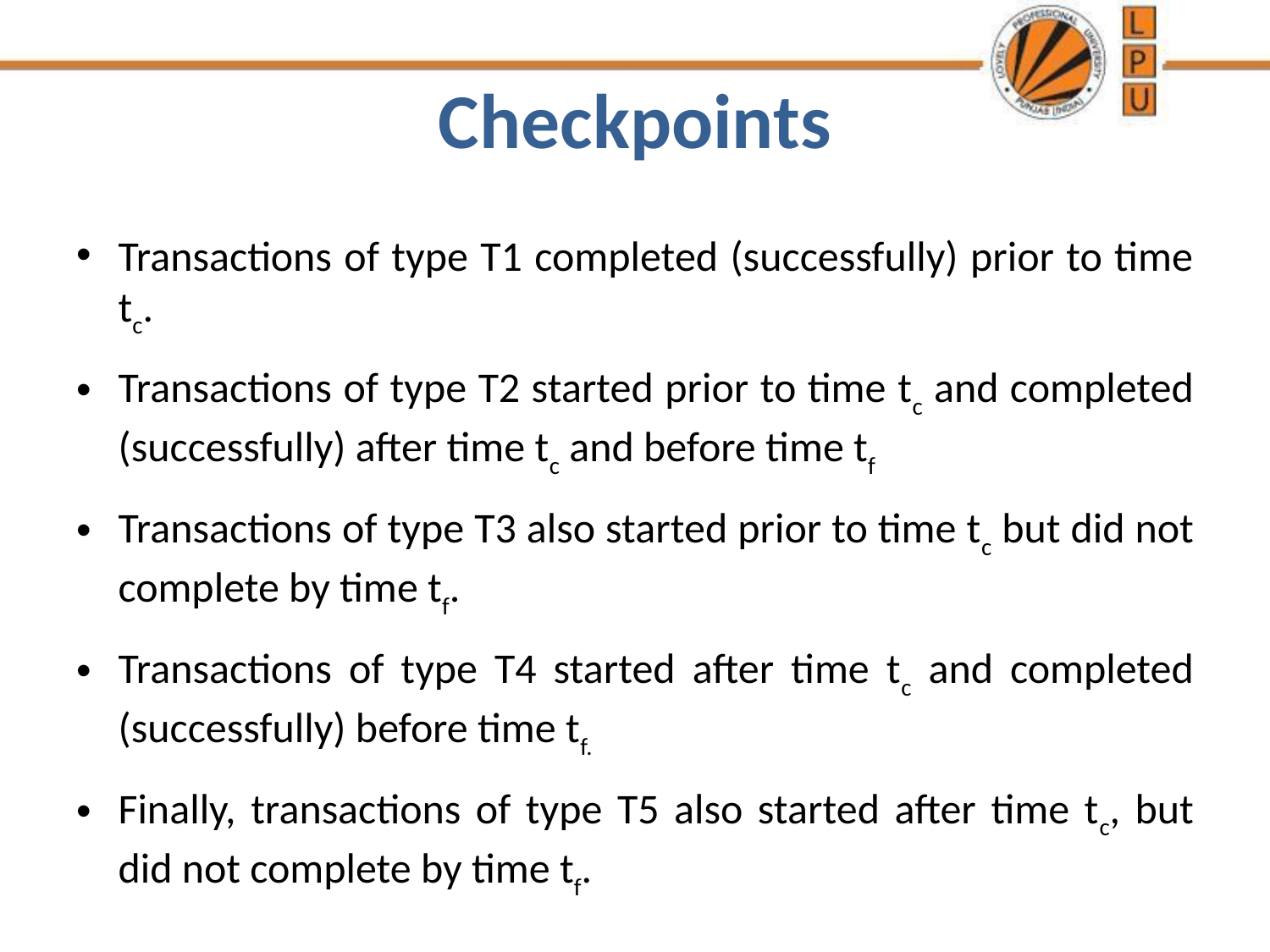

# Checkpoints
Transactions of type T1 completed (successfully) prior to time tc.
Transactions of type T2 started prior to time tc and completed (successfully) after time tc and before time tf
Transactions of type T3 also started prior to time tc but did not complete by time tf.
Transactions of type T4 started after time tc and completed (successfully) before time tf.
Finally, transactions of type T5 also started after time tc, but did not complete by time tf.